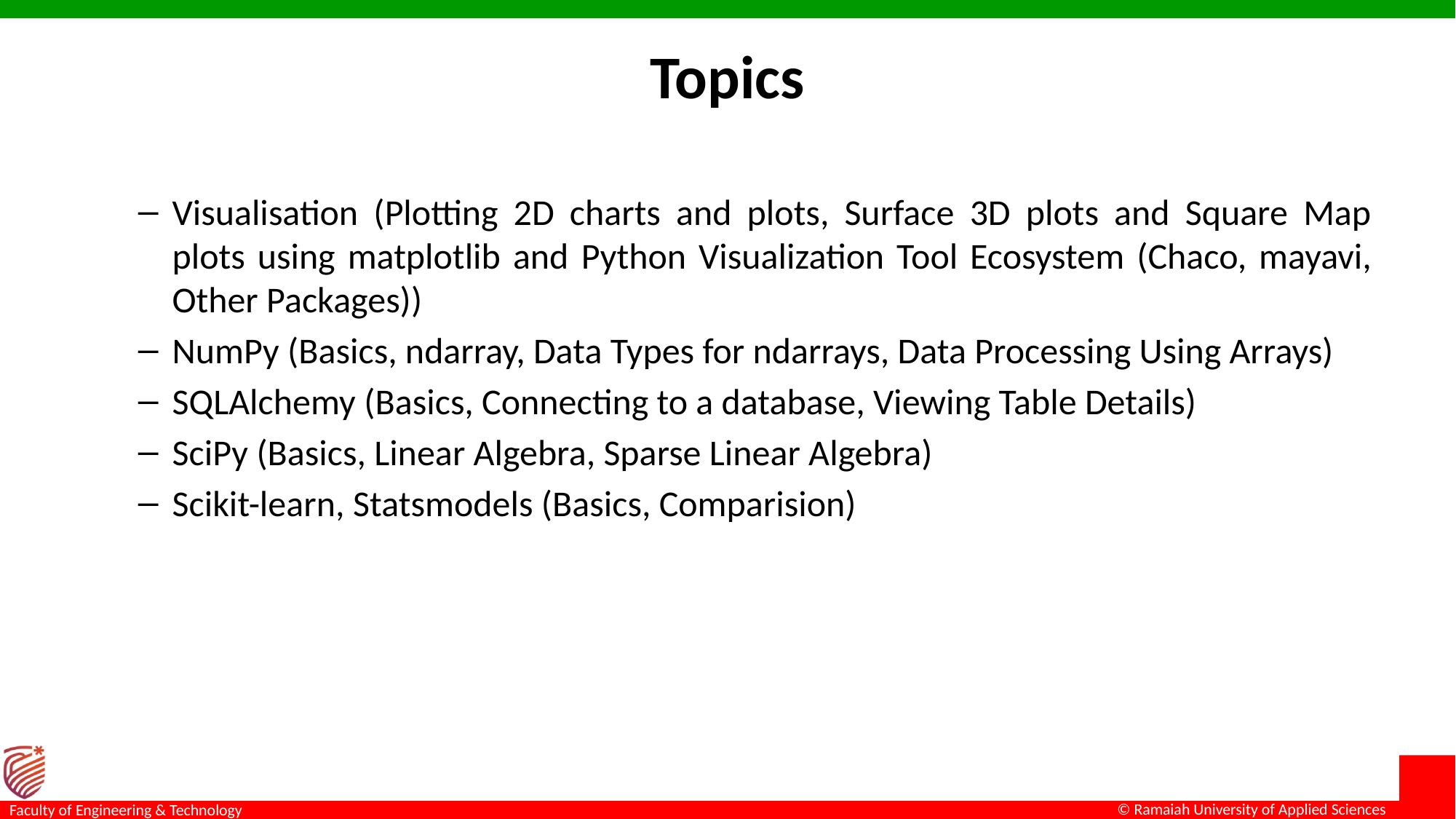

# Topics

Visualisation (Plotting 2D charts and plots, Surface 3D plots and Square Map plots using matplotlib and Python Visualization Tool Ecosystem (Chaco, mayavi, Other Packages))
NumPy (Basics, ndarray, Data Types for ndarrays, Data Processing Using Arrays)
SQLAlchemy (Basics, Connecting to a database, Viewing Table Details)
SciPy (Basics, Linear Algebra, Sparse Linear Algebra)
Scikit-learn, Statsmodels (Basics, Comparision)